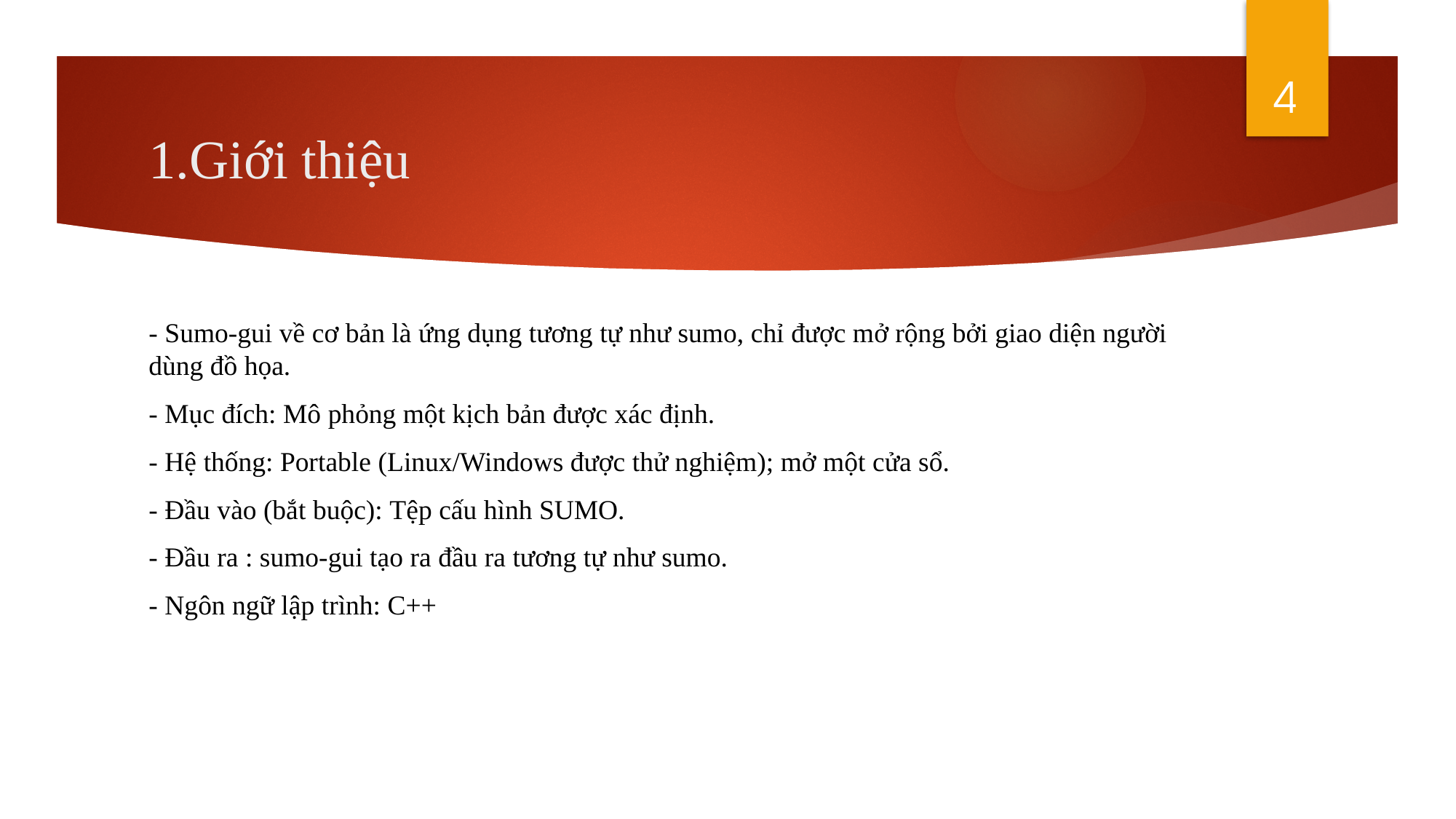

4
# 1.Giới thiệu
- Sumo-gui về cơ bản là ứng dụng tương tự như sumo, chỉ được mở rộng bởi giao diện người dùng đồ họa.
- Mục đích: Mô phỏng một kịch bản được xác định.
- Hệ thống: Portable (Linux/Windows được thử nghiệm); mở một cửa sổ.
- Đầu vào (bắt buộc): Tệp cấu hình SUMO.
- Đầu ra : sumo-gui tạo ra đầu ra tương tự như sumo.
- Ngôn ngữ lập trình: C++